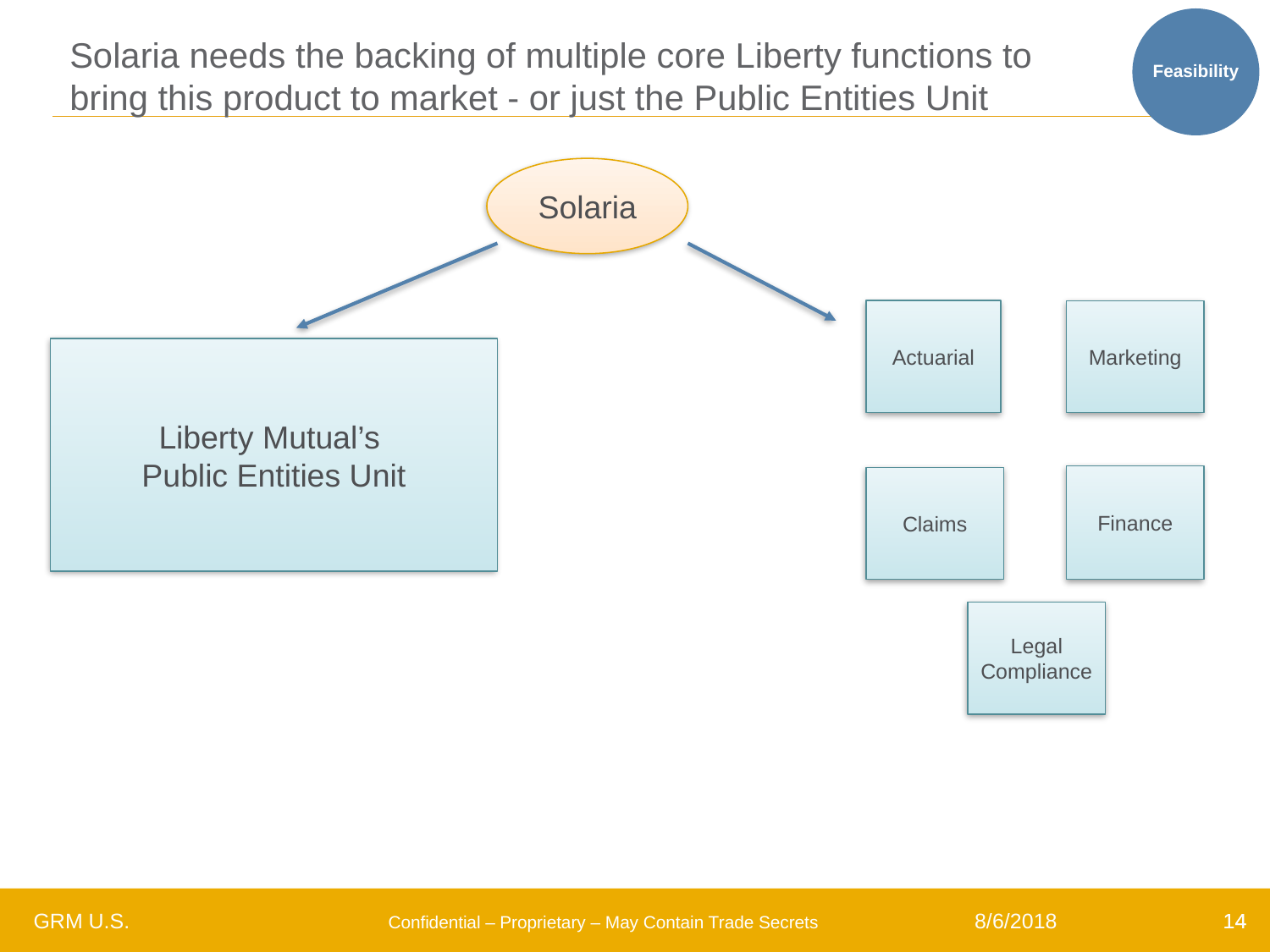

Feasibility
# Solaria needs the backing of multiple core Liberty functions to bring this product to market - or just the Public Entities Unit
Solaria
Actuarial
Marketing
Liberty Mutual’s
Public Entities Unit
Finance
Claims

Legal Compliance
8/6/2018
14